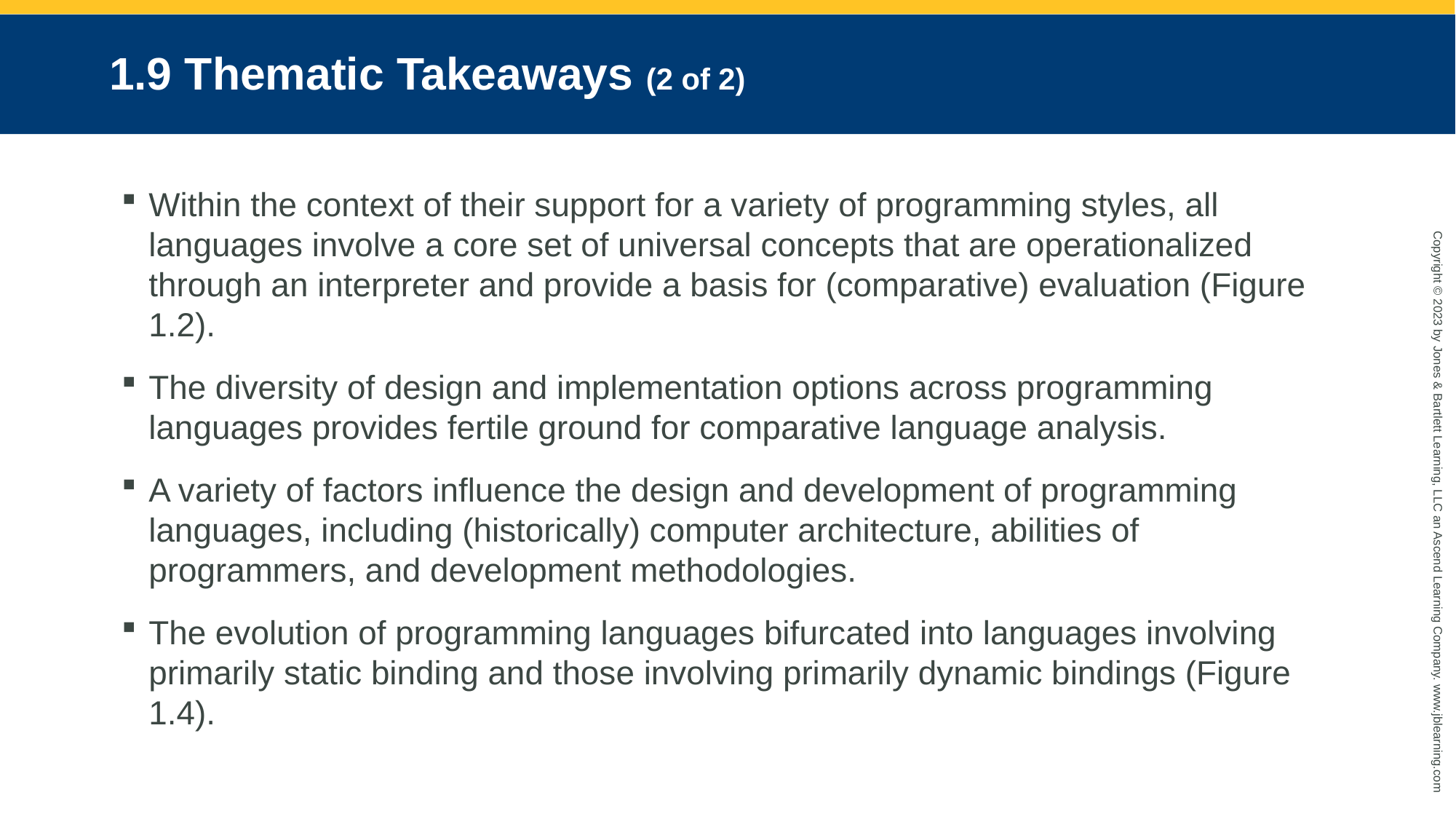

# 1.9 Thematic Takeaways (2 of 2)
Within the context of their support for a variety of programming styles, all languages involve a core set of universal concepts that are operationalized through an interpreter and provide a basis for (comparative) evaluation (Figure 1.2).
The diversity of design and implementation options across programming languages provides fertile ground for comparative language analysis.
A variety of factors influence the design and development of programming languages, including (historically) computer architecture, abilities of programmers, and development methodologies.
The evolution of programming languages bifurcated into languages involving primarily static binding and those involving primarily dynamic bindings (Figure 1.4).